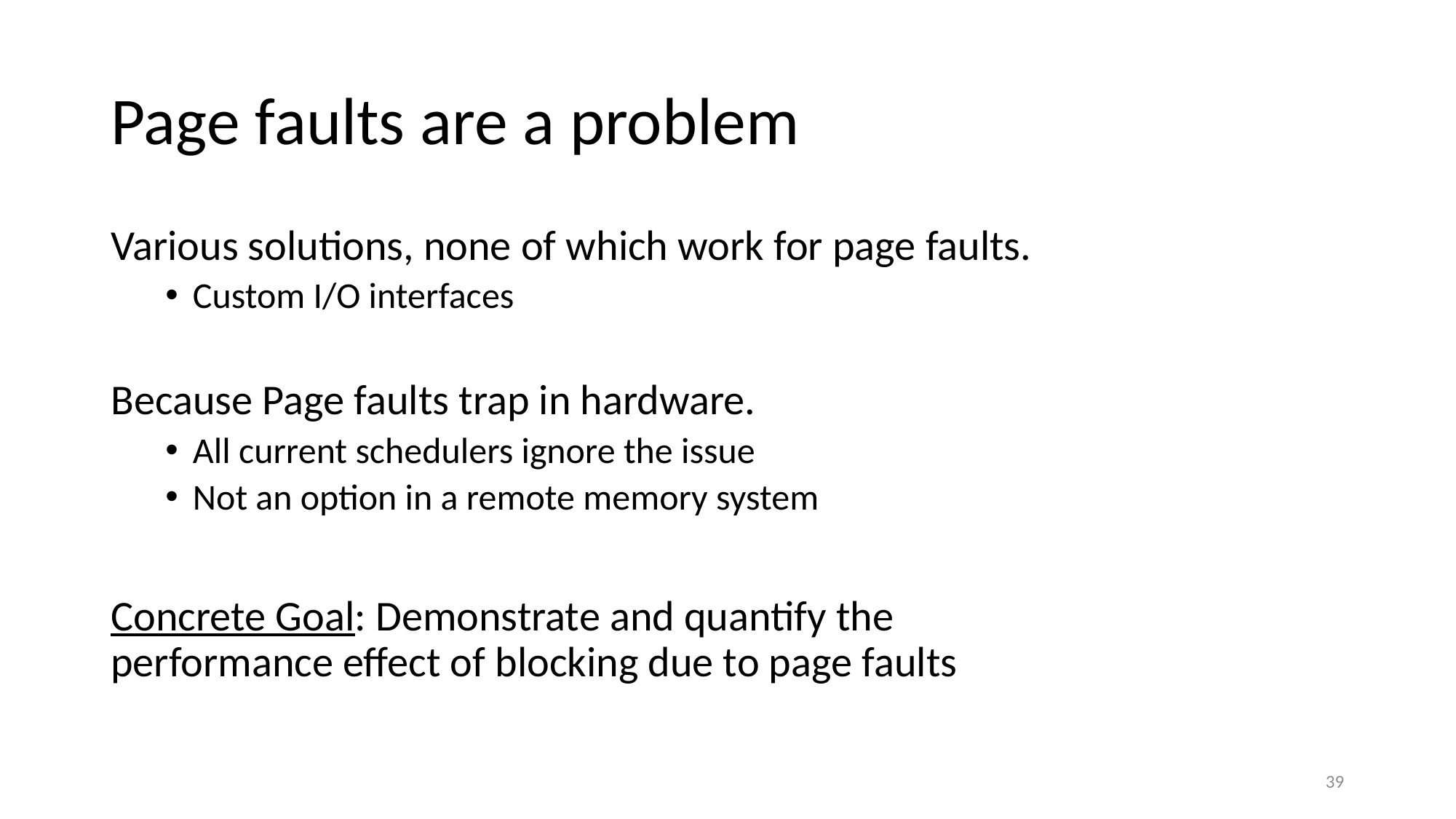

# Page faults are a problem
Various solutions, none of which work for page faults.
Custom I/O interfaces

Because Page faults trap in hardware.
All current schedulers ignore the issue
Not an option in a remote memory system

Concrete Goal: Demonstrate and quantify the performance effect of blocking due to page faults

39